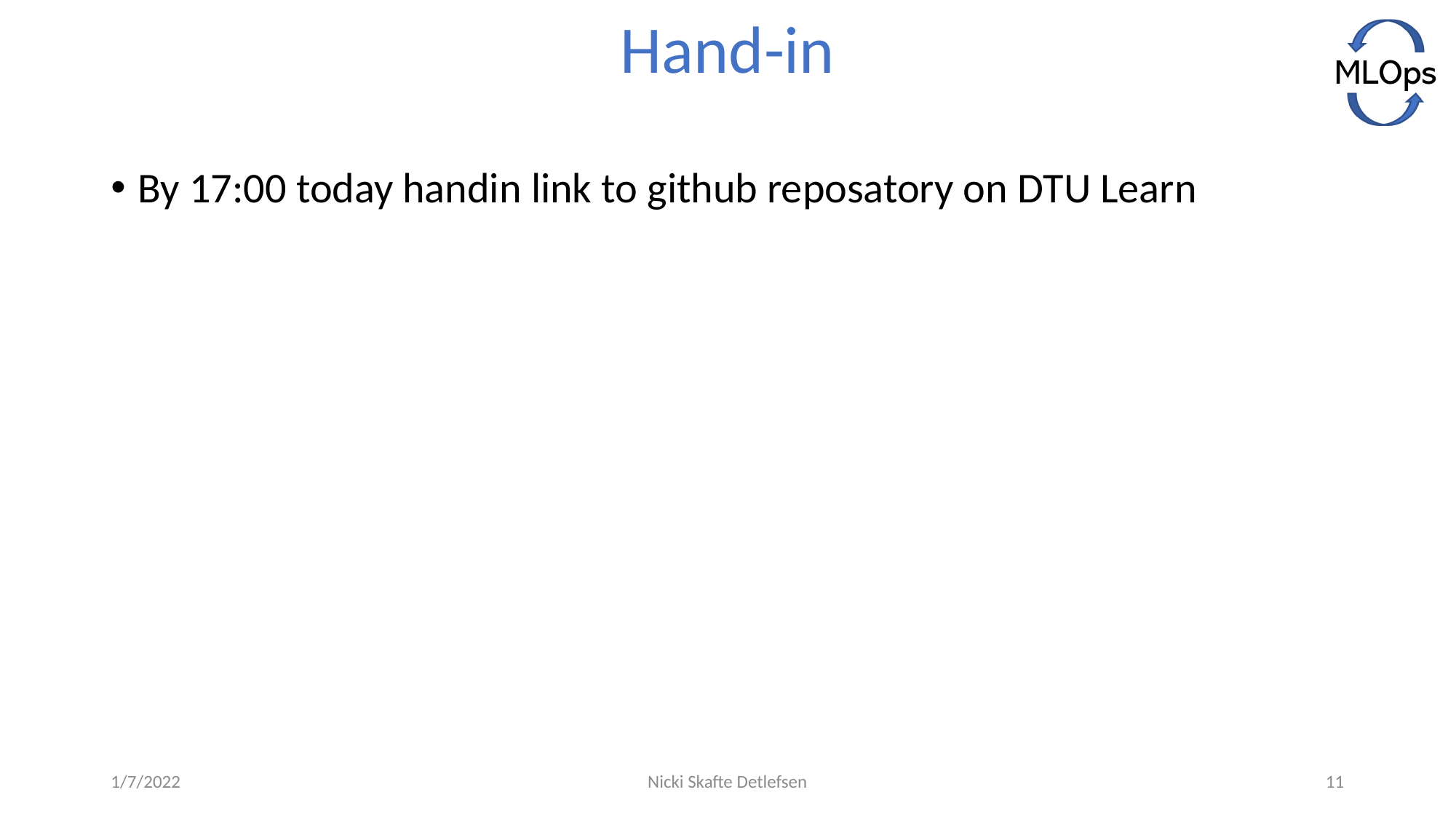

# Hand-in
By 17:00 today handin link to github reposatory on DTU Learn

1/7/2022
Nicki Skafte Detlefsen
11